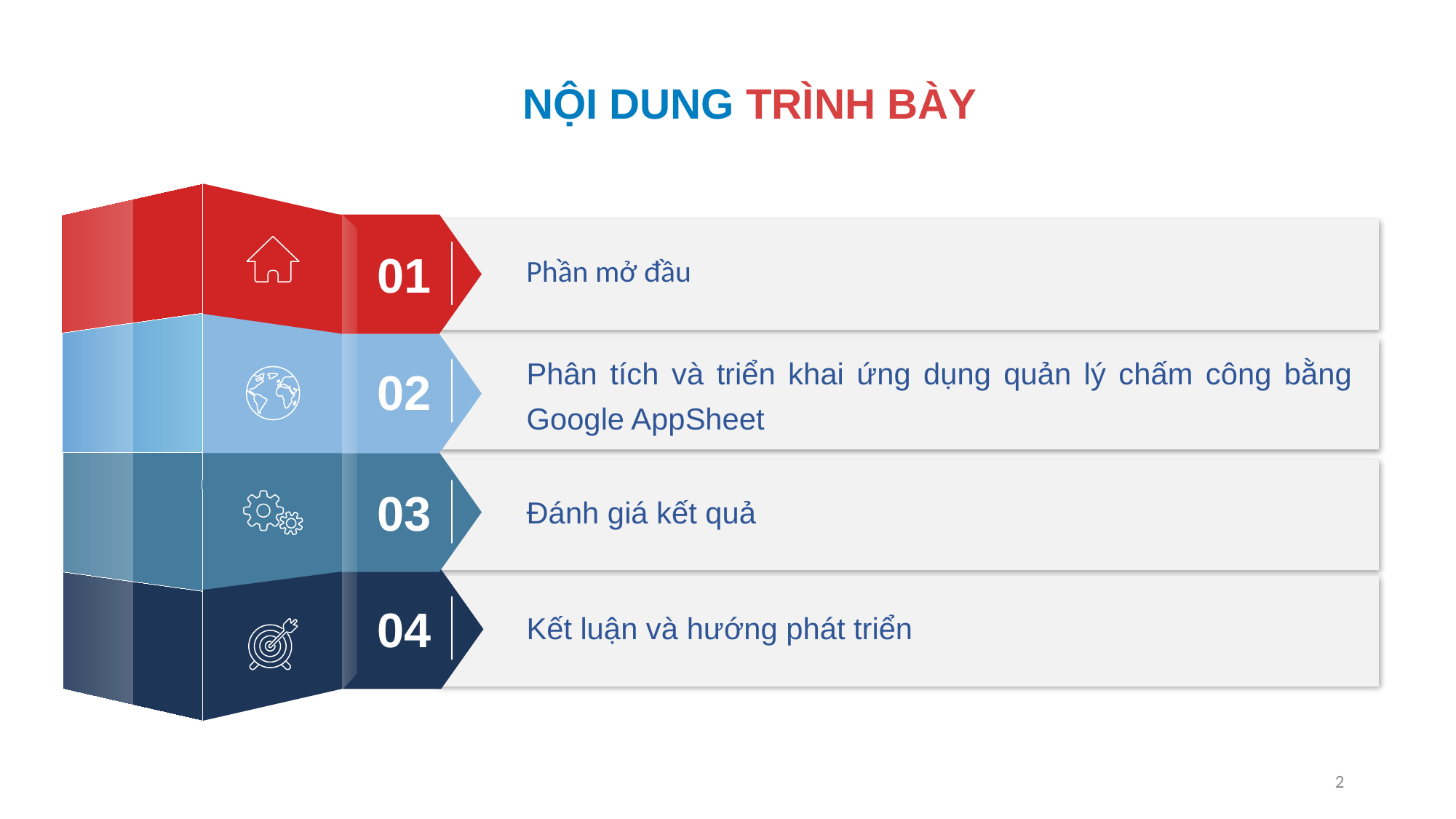

NỘI DUNG TRÌNH BÀY

01

02

03

04

Phần mở đầu

Phân tích và triển khai ứng dụng quản lý chấm công bằng Google AppSheet

Đánh giá kết quả

Kết luận và hướng phát triển
2